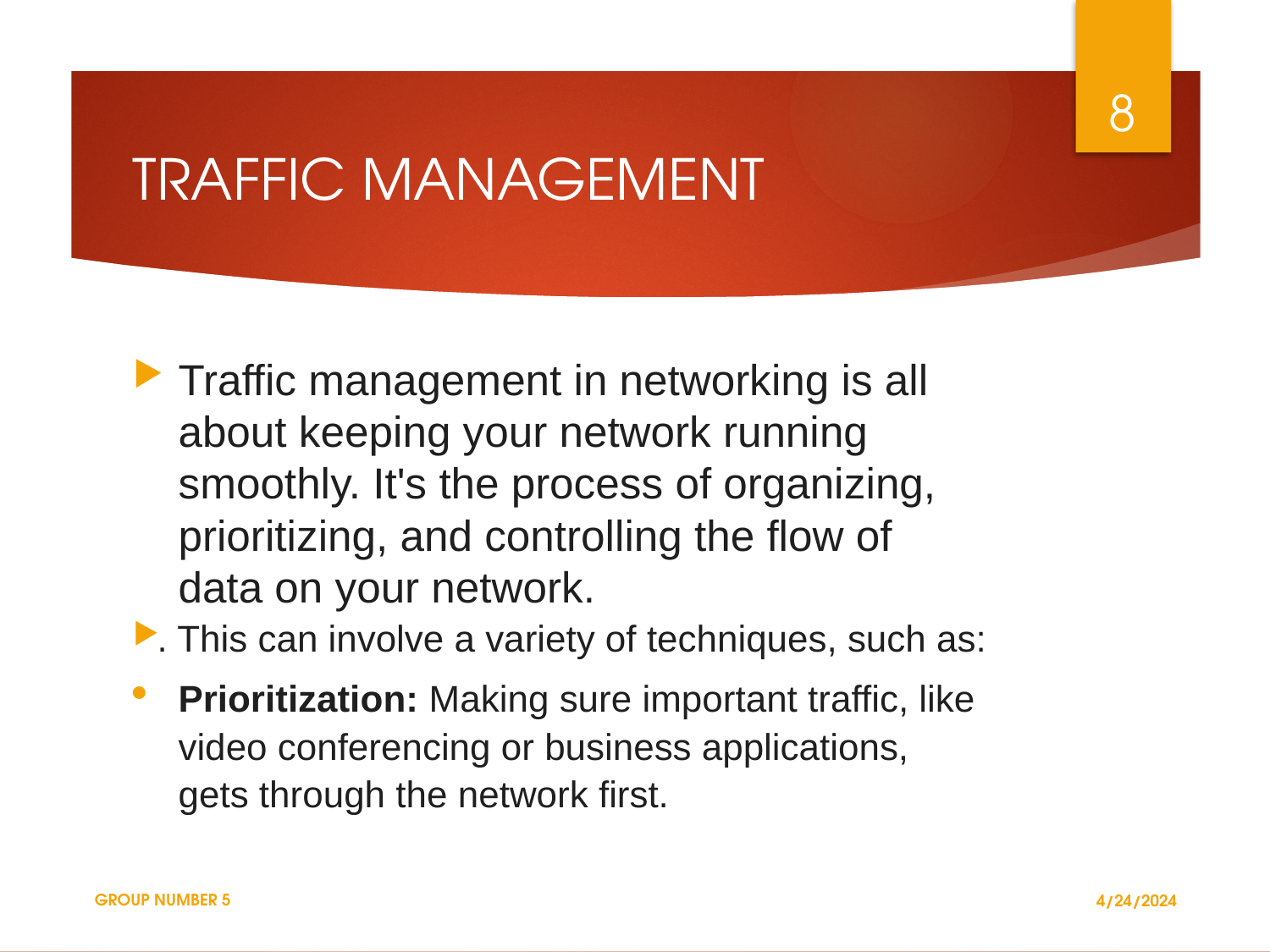

8
# TRAFFIC MANAGEMENT
Traffic management in networking is all about keeping your network running smoothly. It's the process of organizing, prioritizing, and controlling the flow of data on your network.
. This can involve a variety of techniques, such as:
Prioritization: Making sure important traffic, like video conferencing or business applications, gets through the network first.

GROUP NUMBER 5
4/24/2024